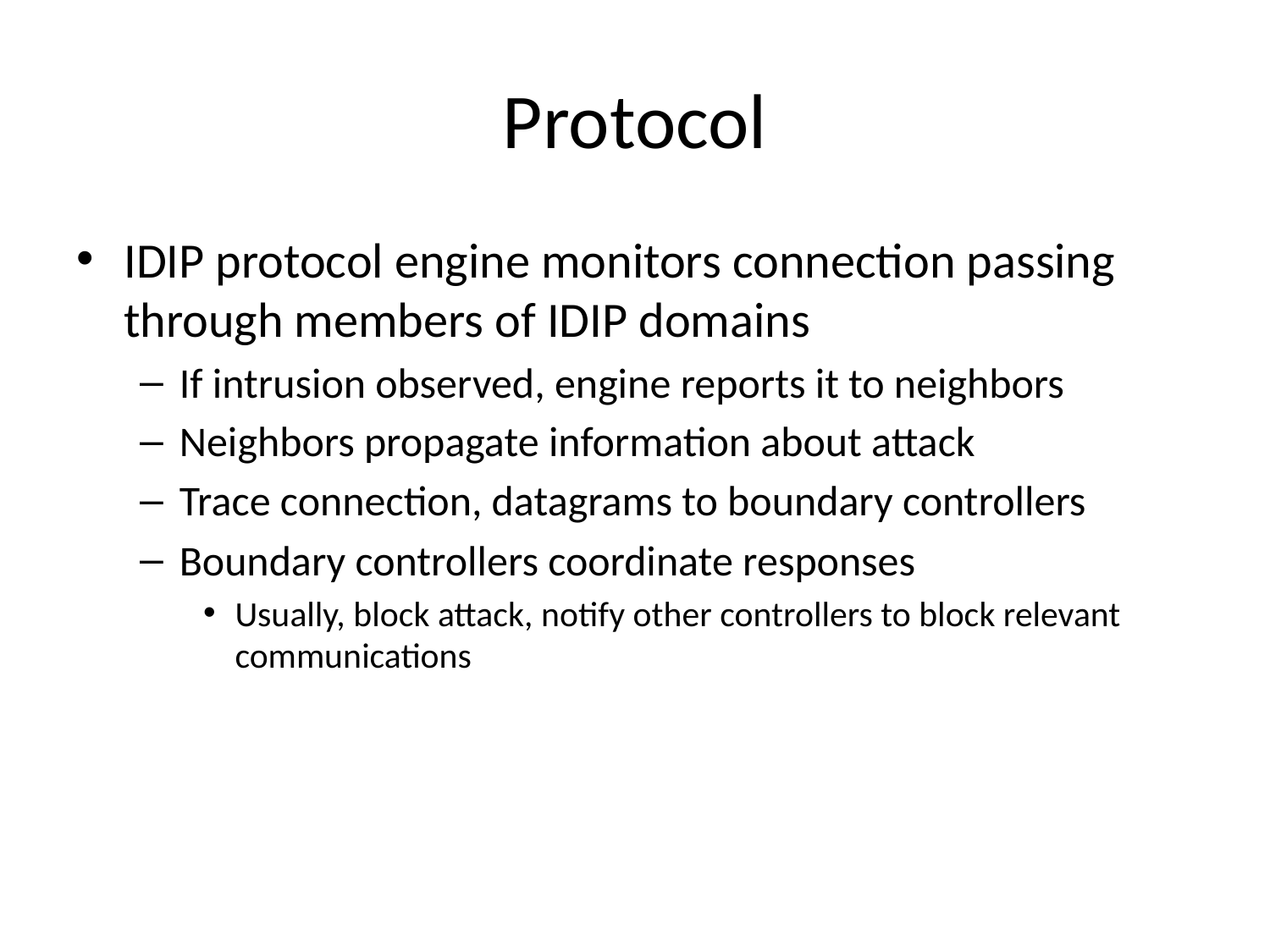

# Protocol
IDIP protocol engine monitors connection passing through members of IDIP domains
If intrusion observed, engine reports it to neighbors
Neighbors propagate information about attack
Trace connection, datagrams to boundary controllers
Boundary controllers coordinate responses
Usually, block attack, notify other controllers to block relevant communications